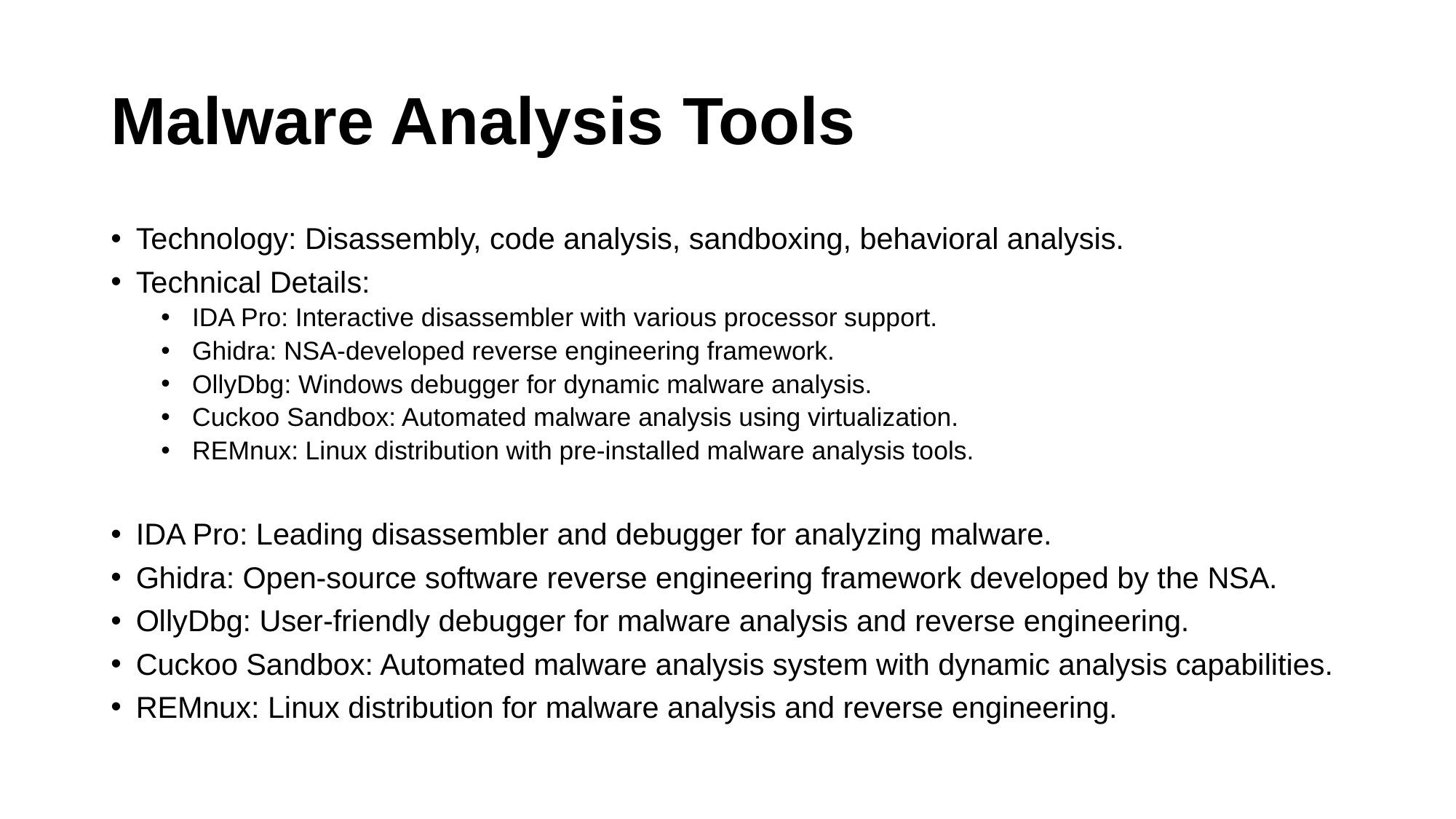

# Malware Analysis Tools
Technology: Disassembly, code analysis, sandboxing, behavioral analysis.
Technical Details:
IDA Pro: Interactive disassembler with various processor support.
Ghidra: NSA-developed reverse engineering framework.
OllyDbg: Windows debugger for dynamic malware analysis.
Cuckoo Sandbox: Automated malware analysis using virtualization.
REMnux: Linux distribution with pre-installed malware analysis tools.

IDA Pro: Leading disassembler and debugger for analyzing malware.
Ghidra: Open-source software reverse engineering framework developed by the NSA.
OllyDbg: User-friendly debugger for malware analysis and reverse engineering.
Cuckoo Sandbox: Automated malware analysis system with dynamic analysis capabilities.
REMnux: Linux distribution for malware analysis and reverse engineering.